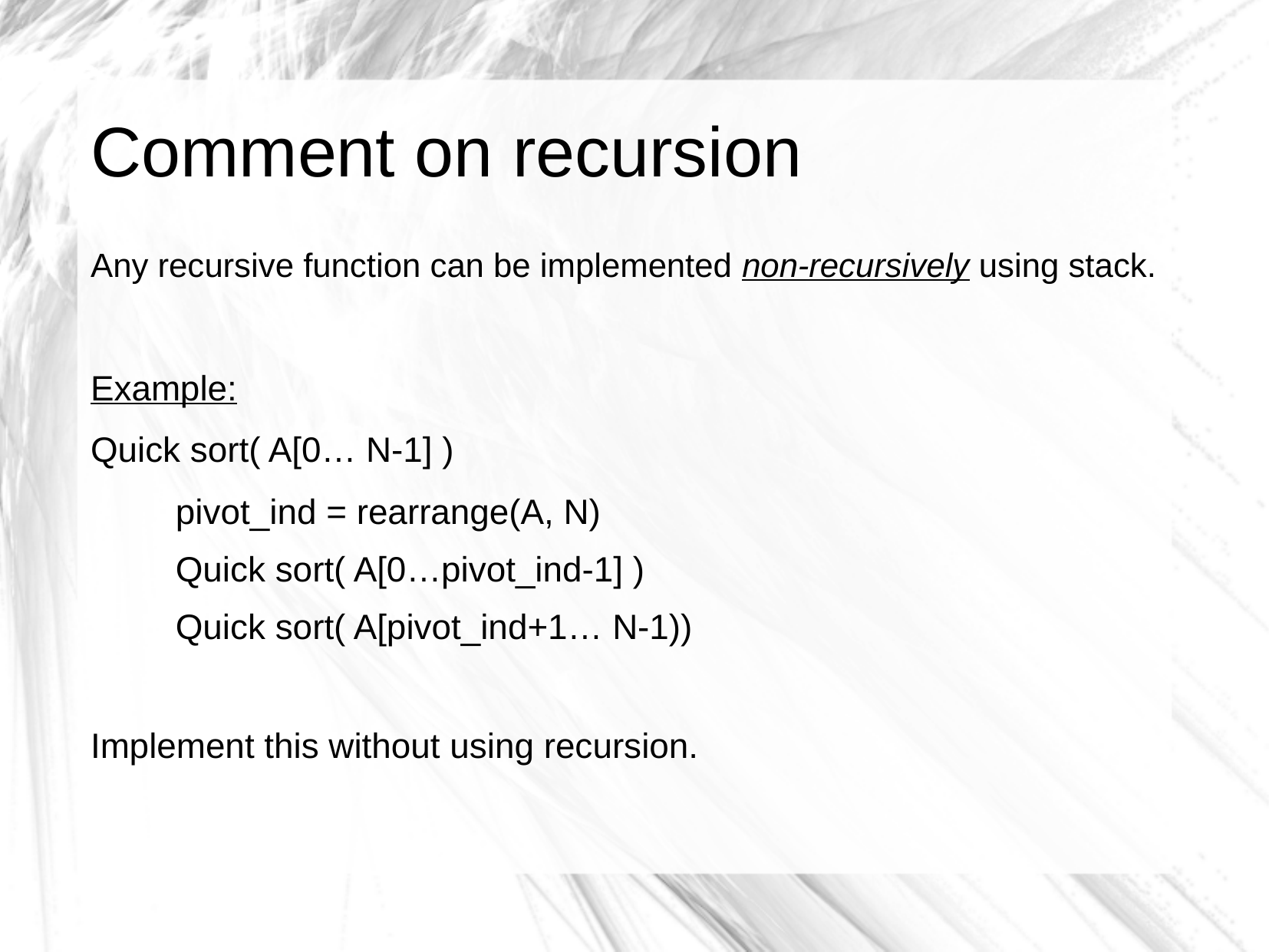

# Comment on recursion
Any recursive function can be implemented non-recursively using stack.

Example:
Quick sort( A[0… N-1] )
pivot_ind = rearrange(A, N)
Quick sort( A[0…pivot_ind-1] )
Quick sort( A[pivot_ind+1… N-1))

Implement this without using recursion.